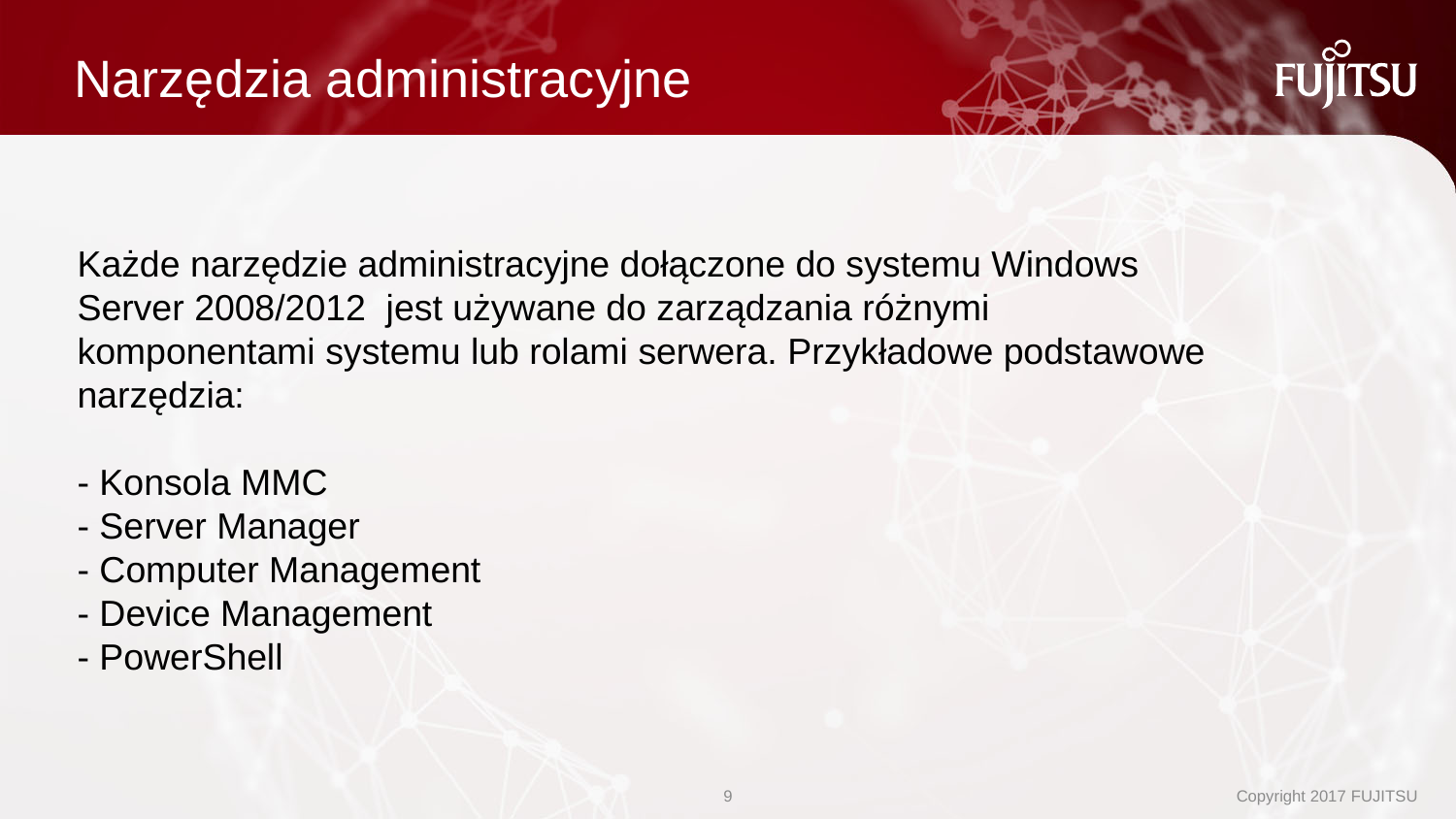

# Narzędzia administracyjne
Każde narzędzie administracyjne dołączone do systemu Windows Server 2008/2012  jest używane do zarządzania różnymi komponentami systemu lub rolami serwera. Przykładowe podstawowe narzędzia:

- Konsola MMC
- Server Manager
- Computer Management
- Device Management
- PowerShell
9
Copyright 2017 FUJITSU